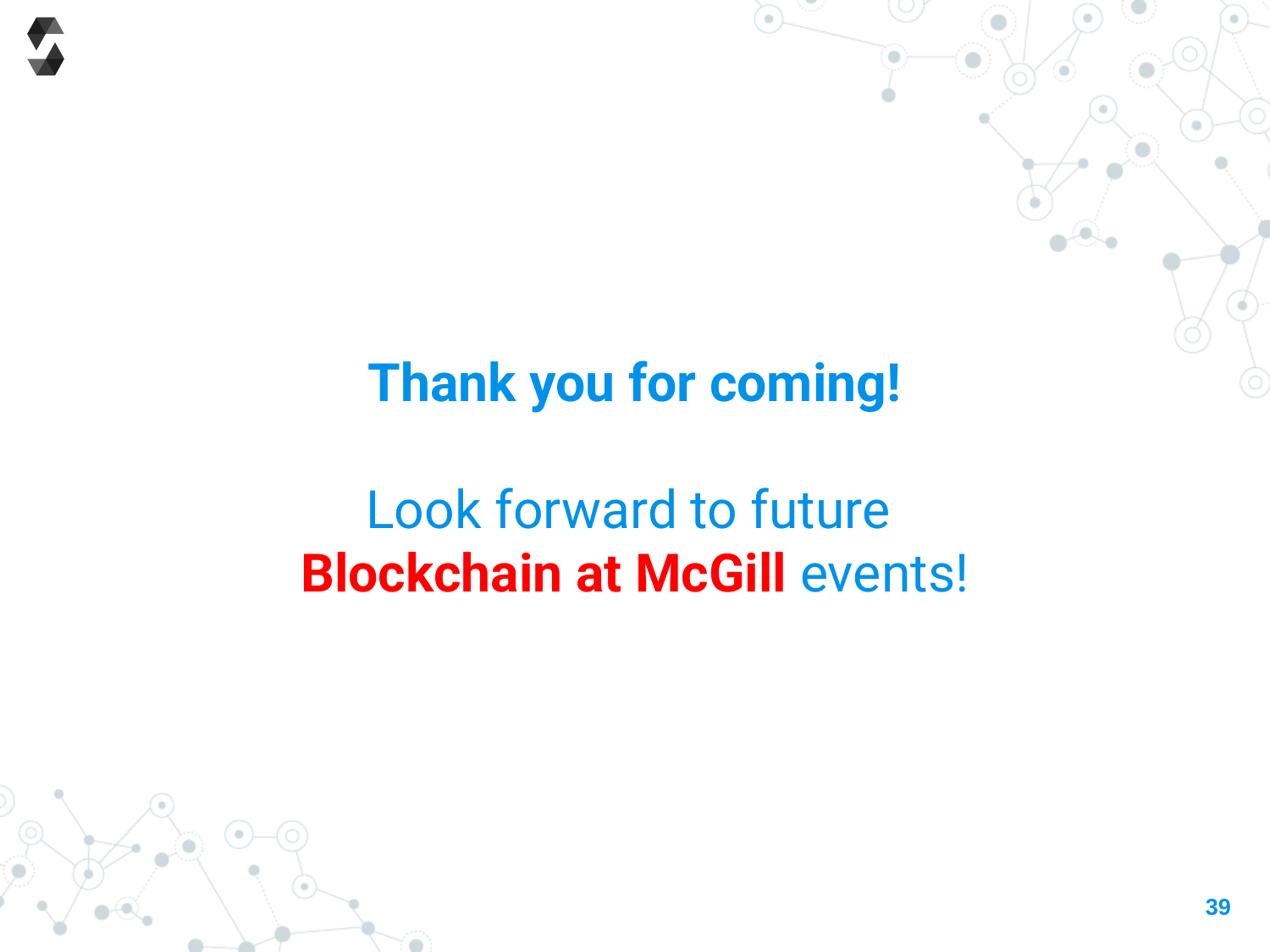

# Thank you for coming!

Look forward to future
Blockchain at McGill events!
39